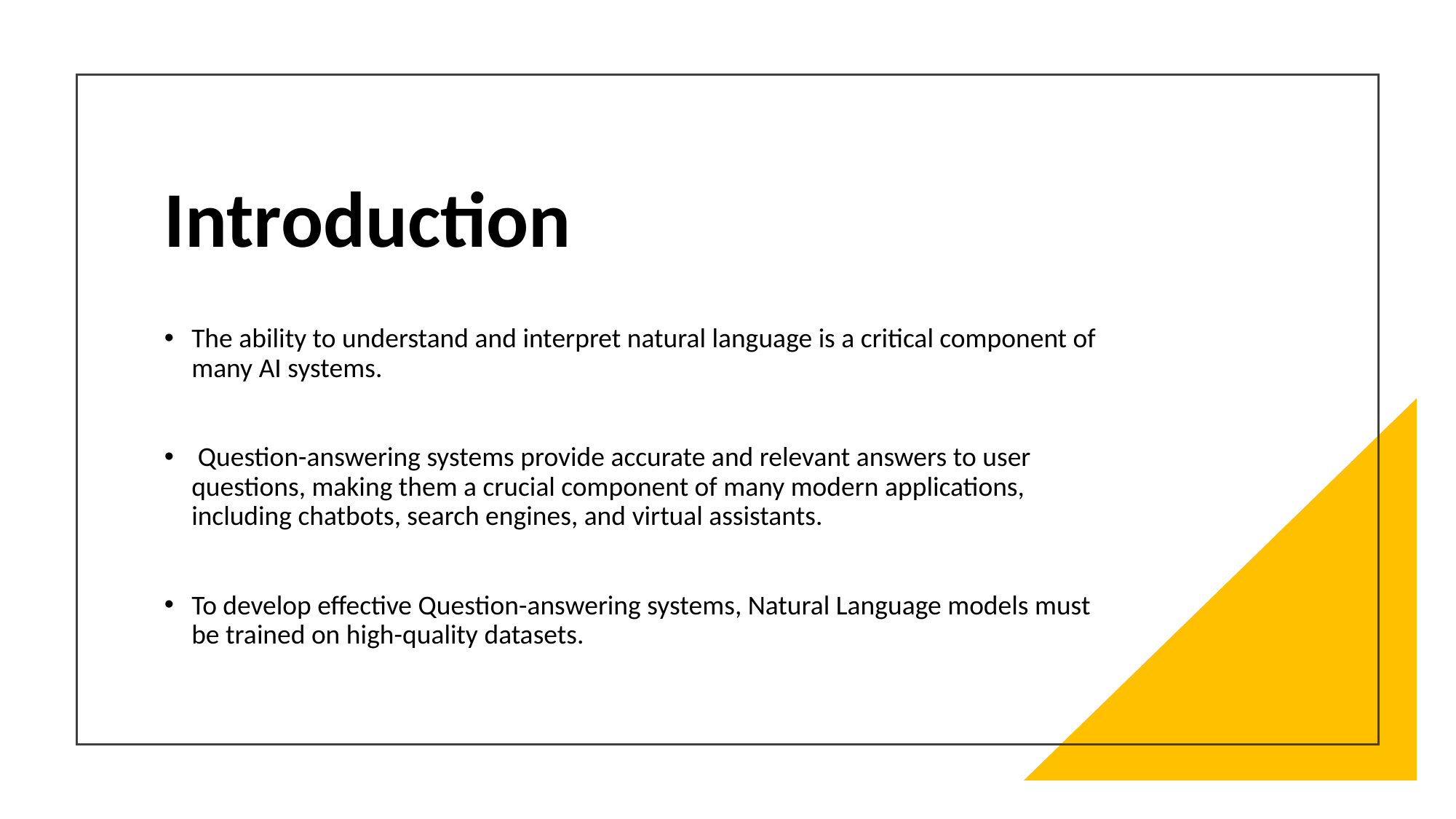

# Introduction
The ability to understand and interpret natural language is a critical component of many AI systems.

 Question-answering systems provide accurate and relevant answers to user questions, making them a crucial component of many modern applications, including chatbots, search engines, and virtual assistants.

To develop effective Question-answering systems, Natural Language models must be trained on high-quality datasets.